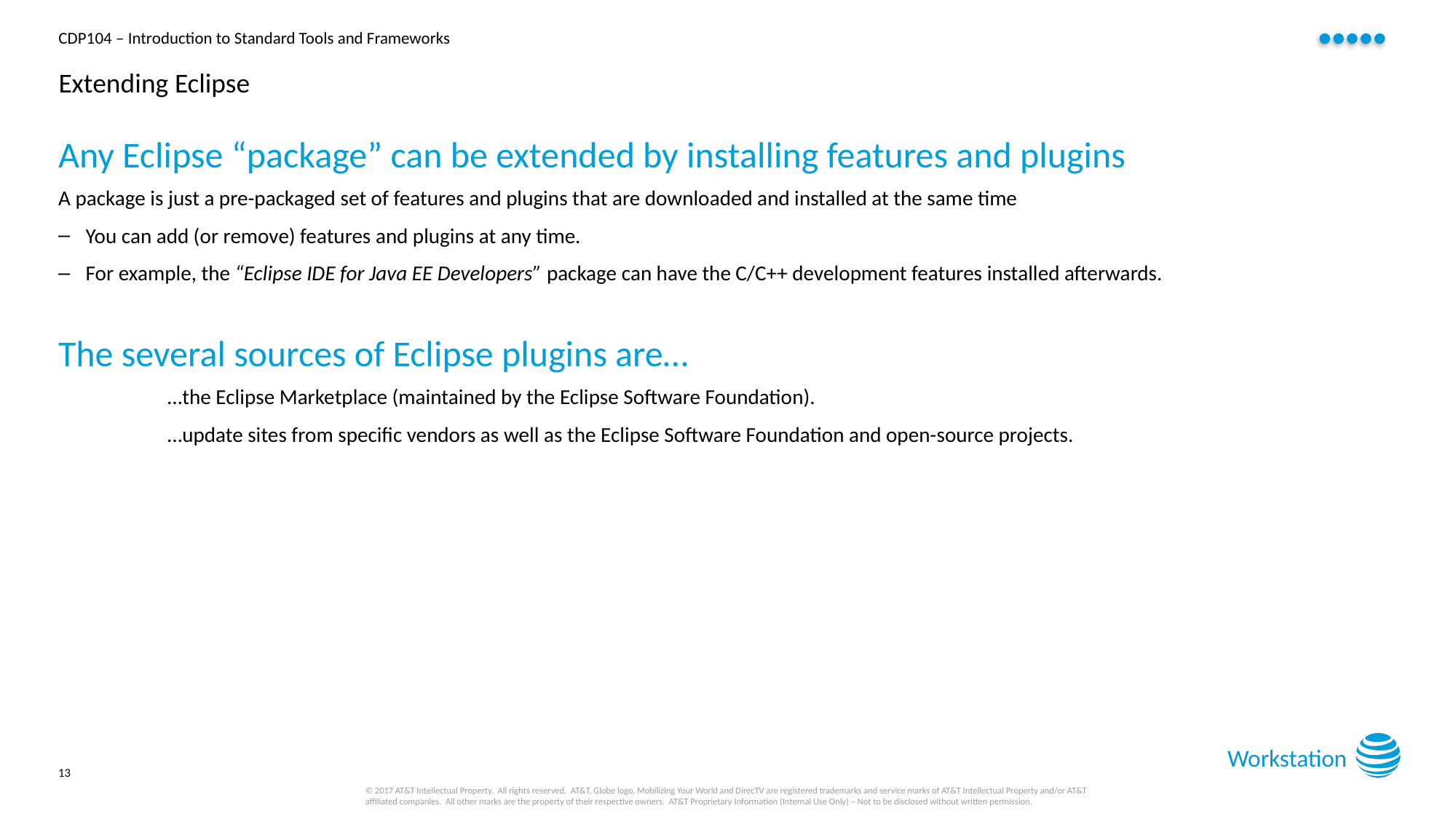

# Extending Eclipse
Any Eclipse “package” can be extended by installing features and plugins
A package is just a pre-packaged set of features and plugins that are downloaded and installed at the same time
You can add (or remove) features and plugins at any time.
For example, the “Eclipse IDE for Java EE Developers” package can have the C/C++ development features installed afterwards.

The several sources of Eclipse plugins are…
…the Eclipse Marketplace (maintained by the Eclipse Software Foundation).
…update sites from specific vendors as well as the Eclipse Software Foundation and open-source projects.

Workstation
13